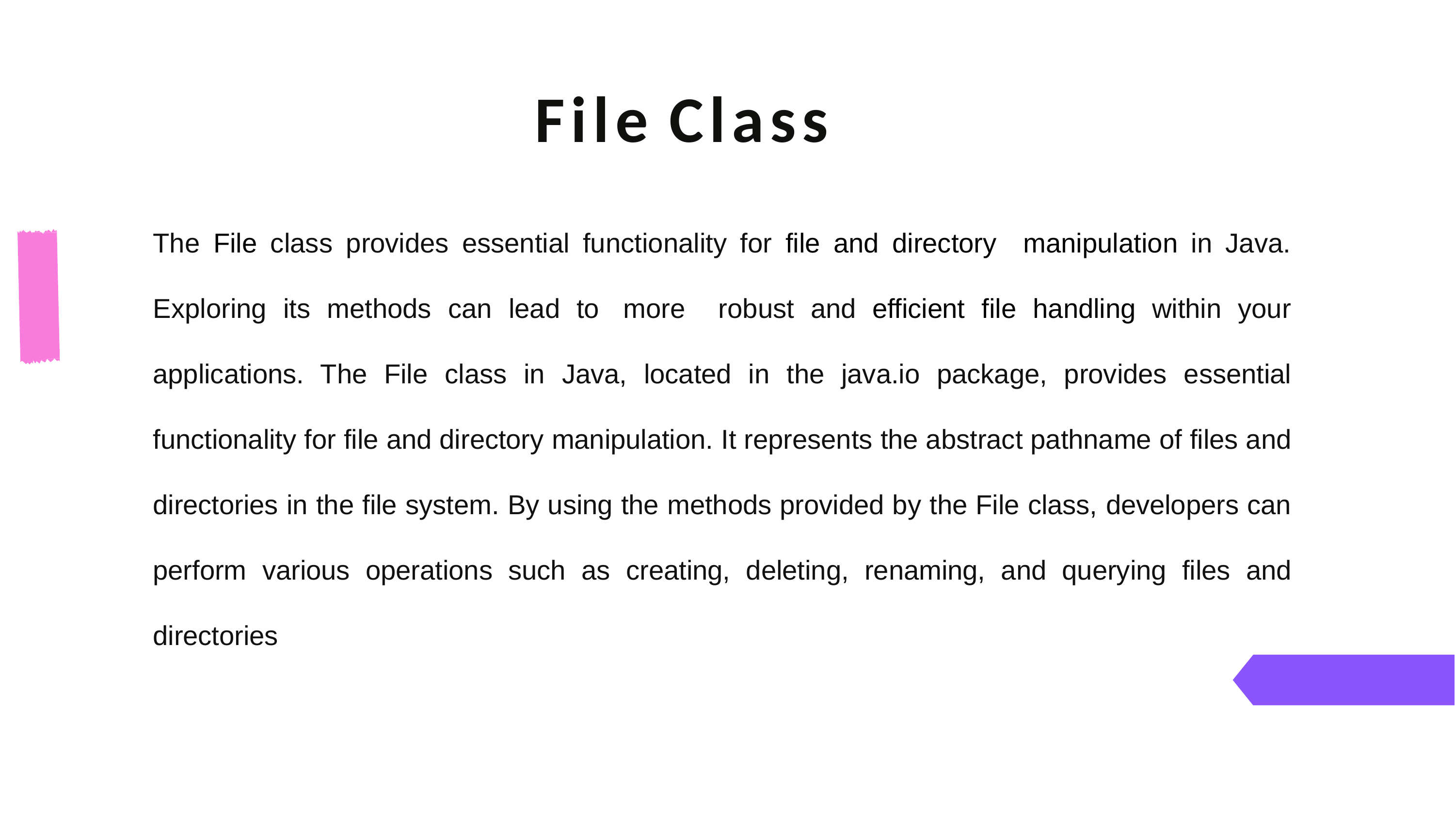

File Class
The File class provides essential functionality for file and directory  manipulation in Java. Exploring its methods can lead to more  robust and efficient file handling within your applications. The File class in Java, located in the java.io package, provides essential functionality for file and directory manipulation. It represents the abstract pathname of files and directories in the file system. By using the methods provided by the File class, developers can perform various operations such as creating, deleting, renaming, and querying files and directories